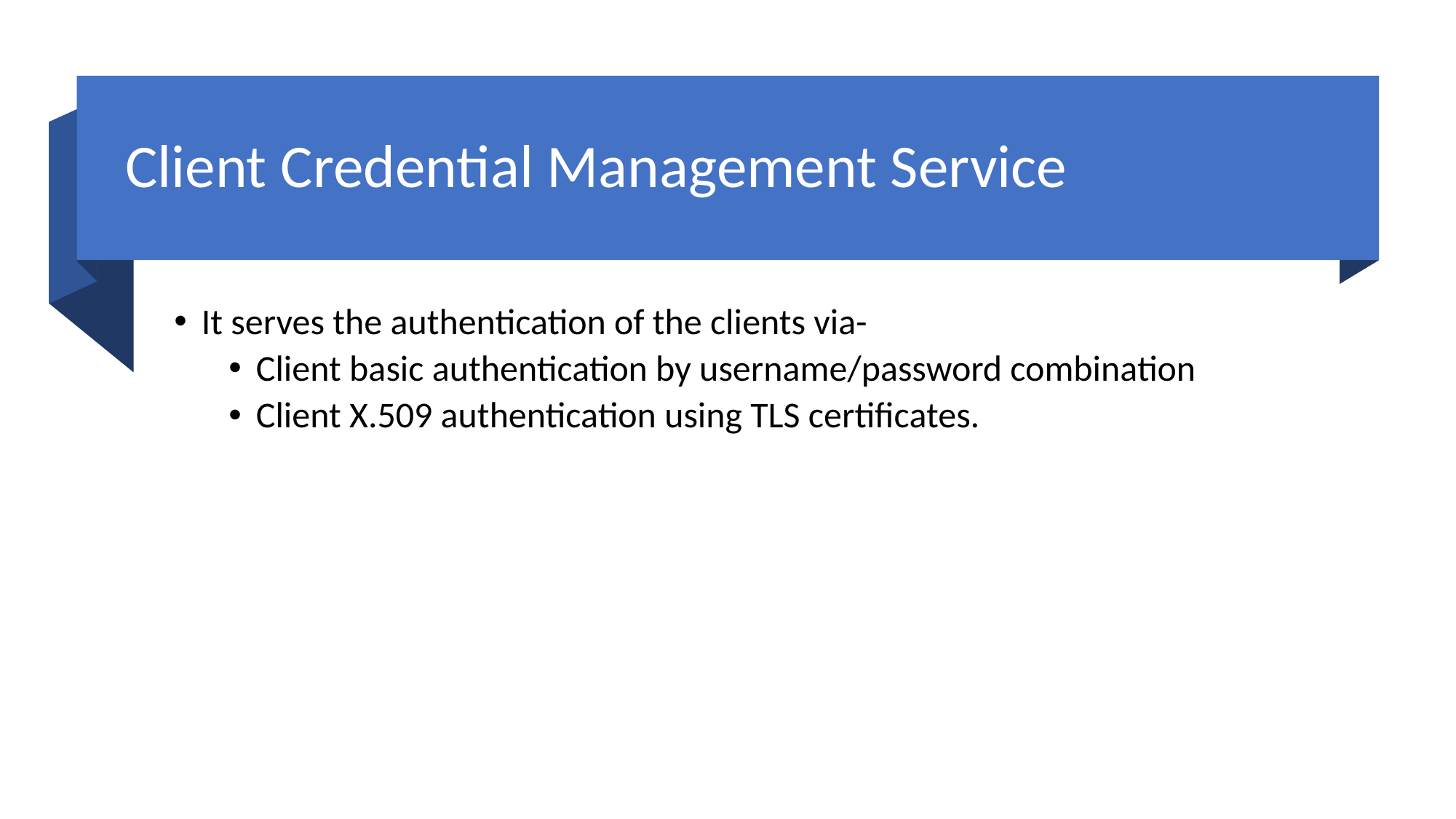

# Client Credential Management Service

It serves the authentication of the clients via-
Client basic authentication by username/password combination
Client X.509 authentication using TLS certificates.